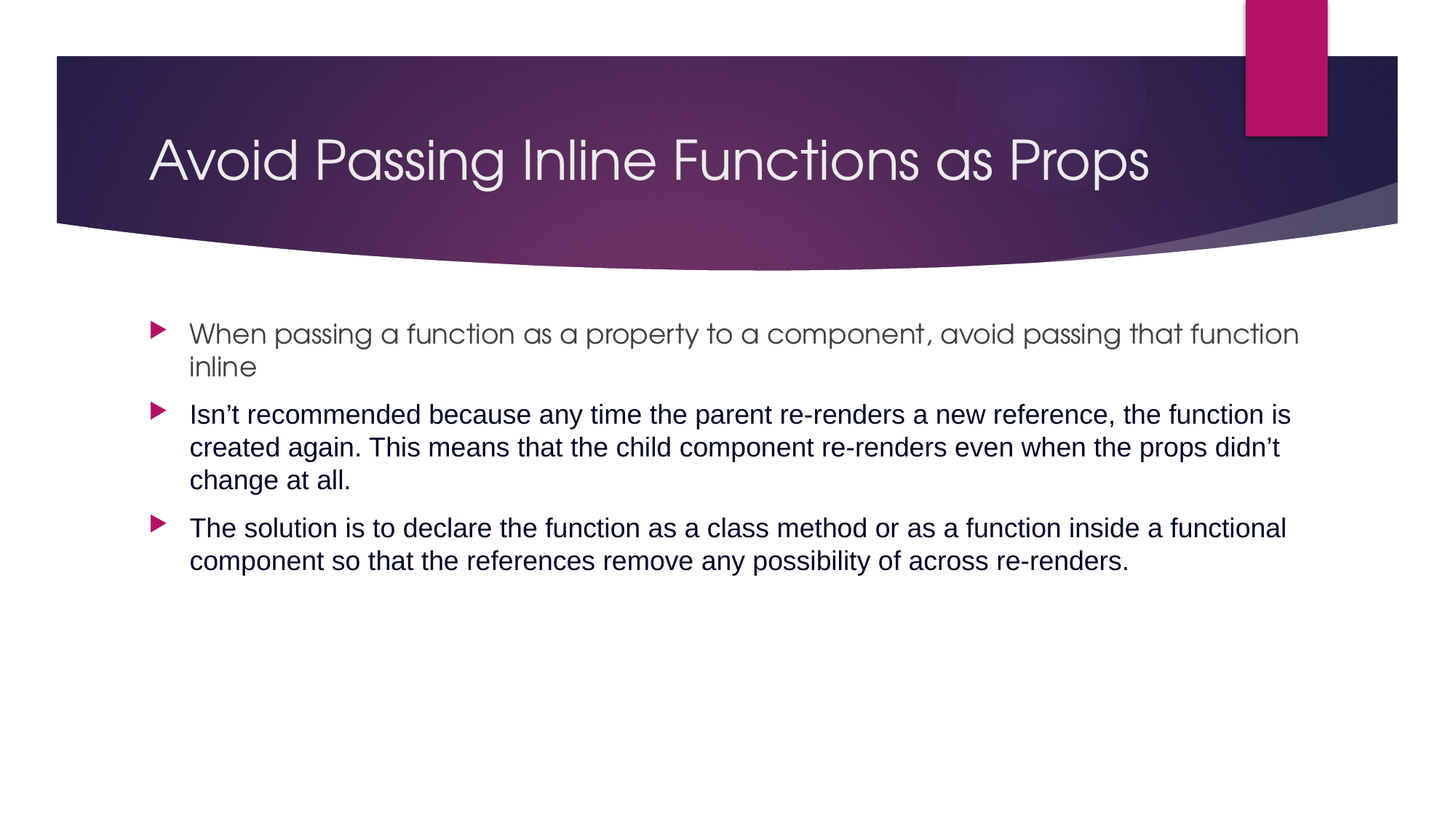

# Avoid Passing Inline Functions as Props
When passing a function as a property to a component, avoid passing that function inline
Isn’t recommended because any time the parent re-renders a new reference, the function is created again. This means that the child component re-renders even when the props didn’t change at all.
The solution is to declare the function as a class method or as a function inside a functional component so that the references remove any possibility of across re-renders.